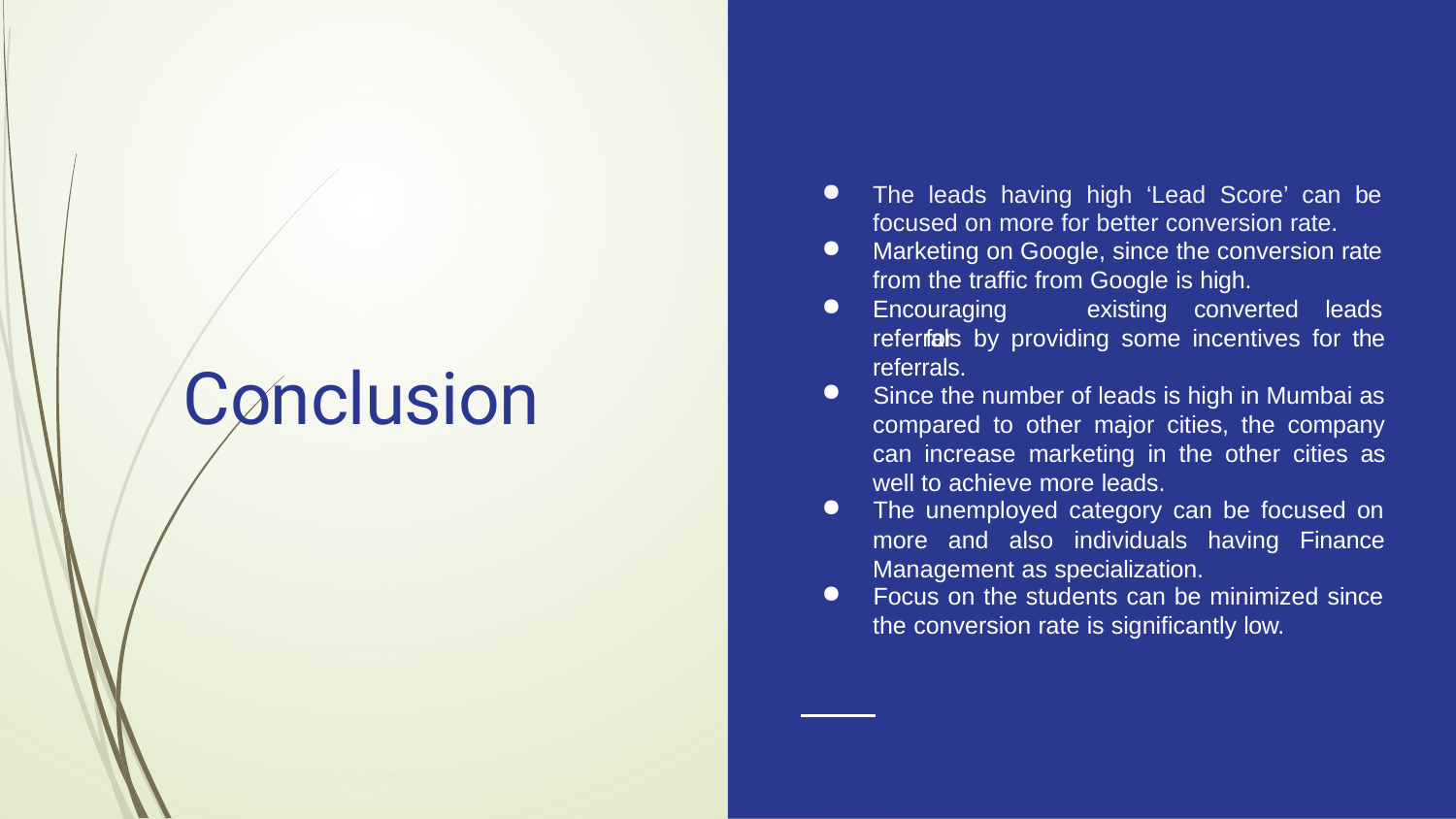

The leads having high ‘Lead Score’ can be focused on more for better conversion rate.
Marketing on Google, since the conversion rate
from the traffic from Google is high.
Encouraging	existing	converted	leads	for
referrals by providing some incentives for the referrals.
Since the number of leads is high in Mumbai as
compared to other major cities, the company can increase marketing in the other cities as well to achieve more leads.
The unemployed category can be focused on
more  and  also  individuals  having  Finance Management as specialization.
Focus on the students can be minimized since
the conversion rate is significantly low.
Conclusion